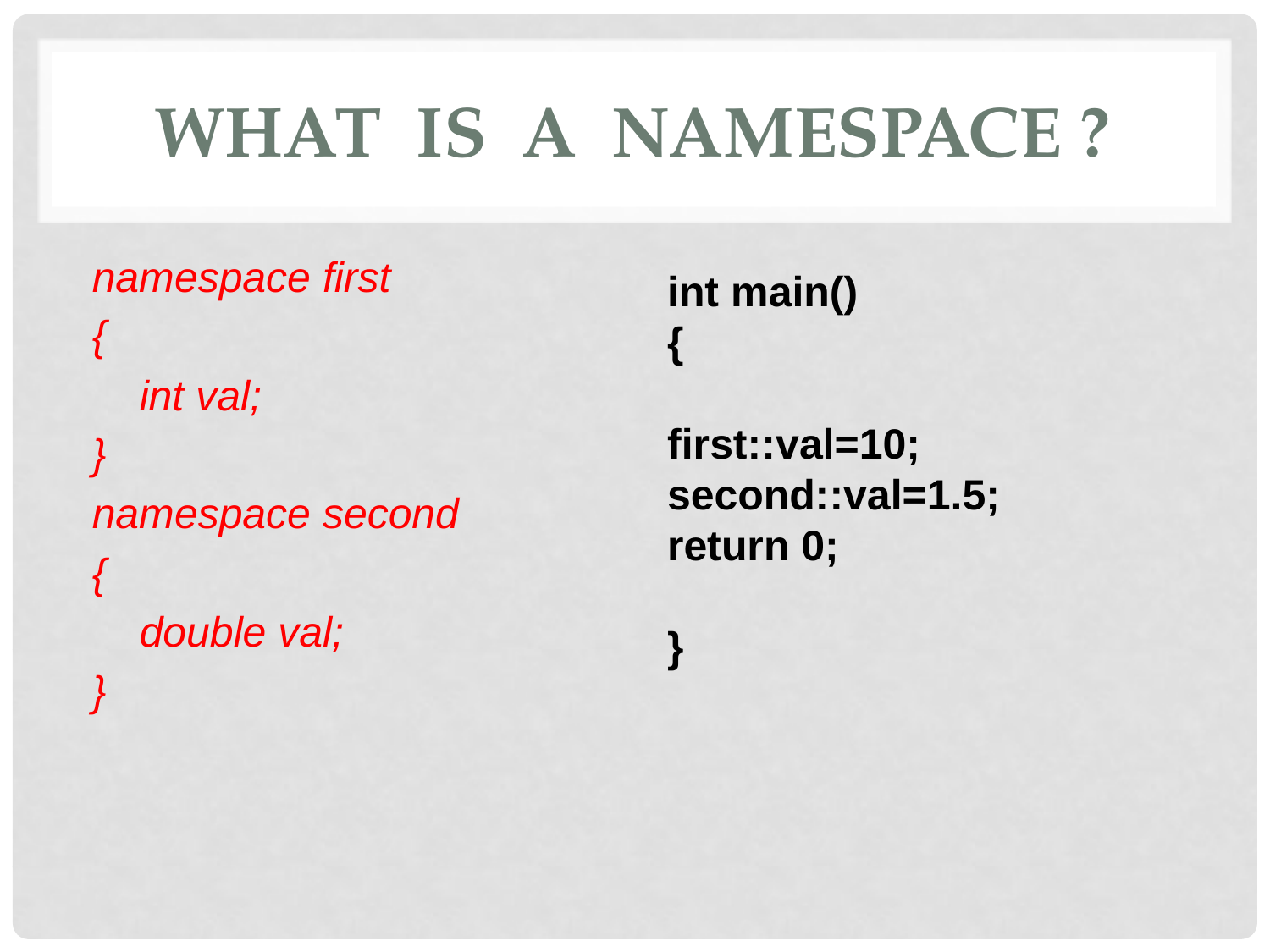

# What  Is  A  namespace ?
namespace first
{
    int val;
}
namespace second
{
    double val;
}
int main()
{

first::val=10;
second::val=1.5;
return 0;

}